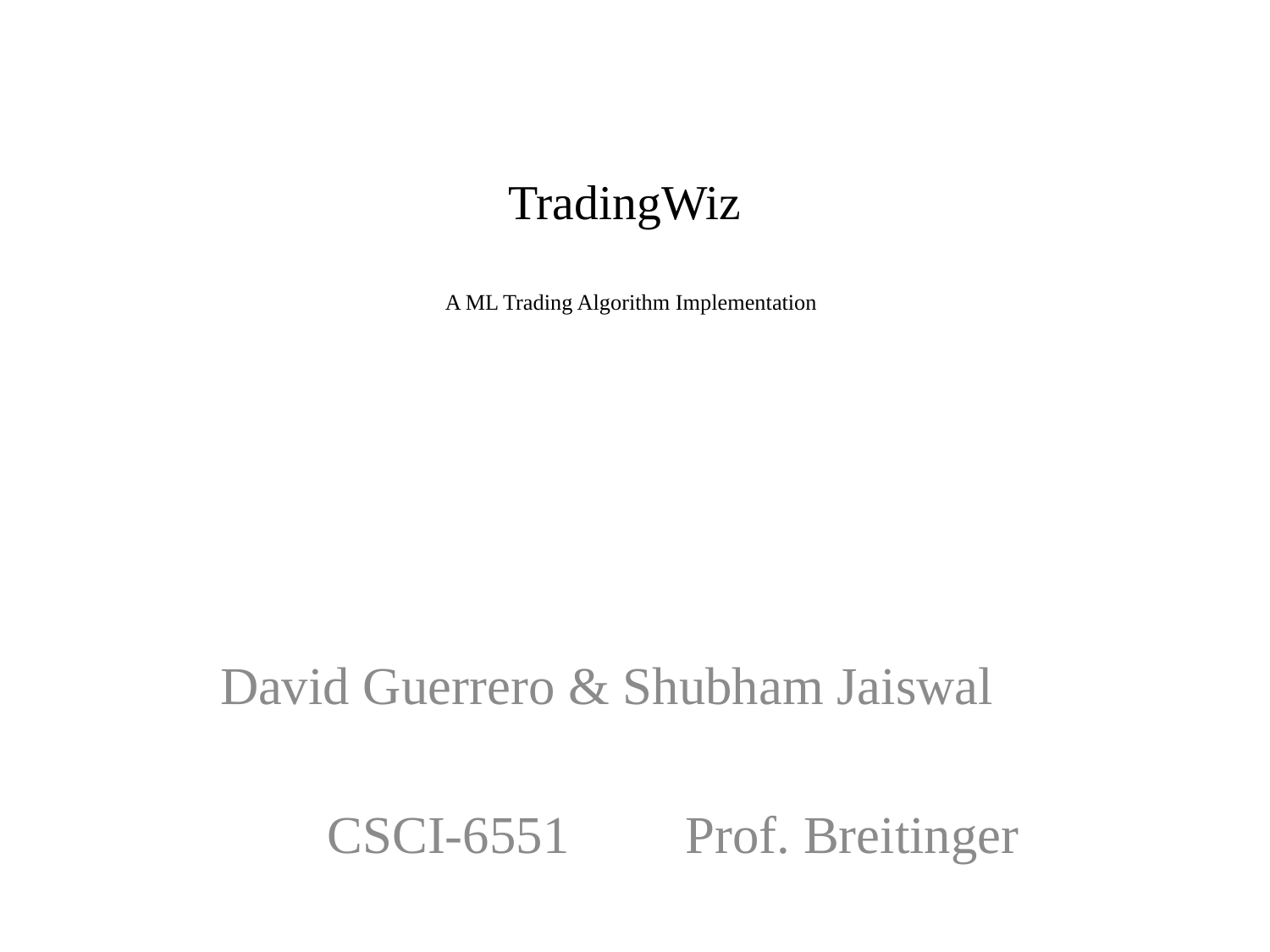

# TradingWiz  A ML Trading Algorithm Implementation
David Guerrero & Shubham Jaiswal

			CSCI-6551		Prof. Breitinger